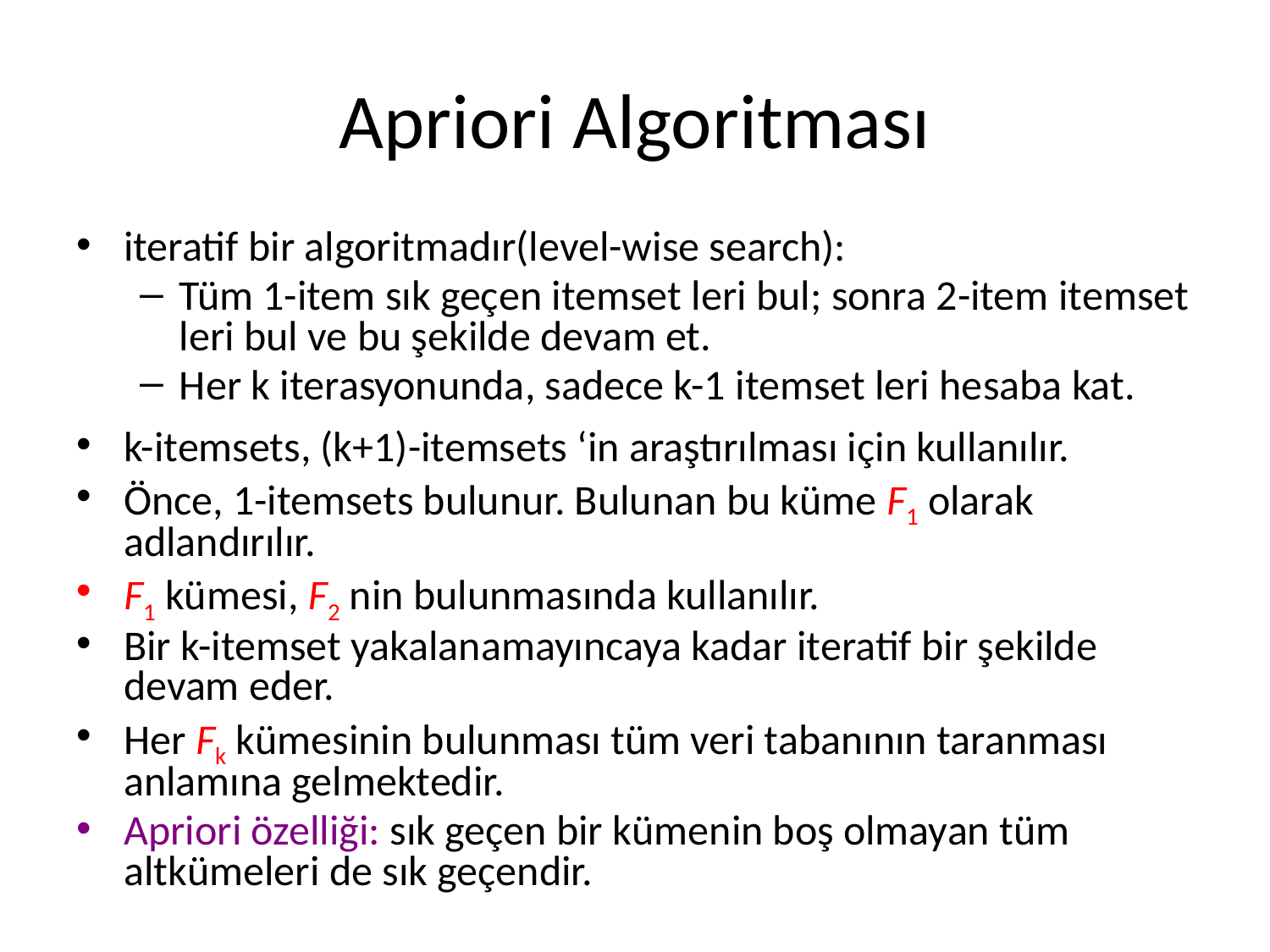

# Apriori Algoritması
iteratif bir algoritmadır(level-wise search):
Tüm 1-item sık geçen itemset leri bul; sonra 2-item itemset leri bul ve bu şekilde devam et.
Her k iterasyonunda, sadece k-1 itemset leri hesaba kat.
k-itemsets, (k+1)-itemsets ‘in araştırılması için kullanılır.
Önce, 1-itemsets bulunur. Bulunan bu küme F1 olarak adlandırılır.
F1 kümesi, F2 nin bulunmasında kullanılır.
Bir k-itemset yakalanamayıncaya kadar iteratif bir şekilde devam eder.
Her Fk kümesinin bulunması tüm veri tabanının taranması anlamına gelmektedir.
Apriori özelliği: sık geçen bir kümenin boş olmayan tüm altkümeleri de sık geçendir.